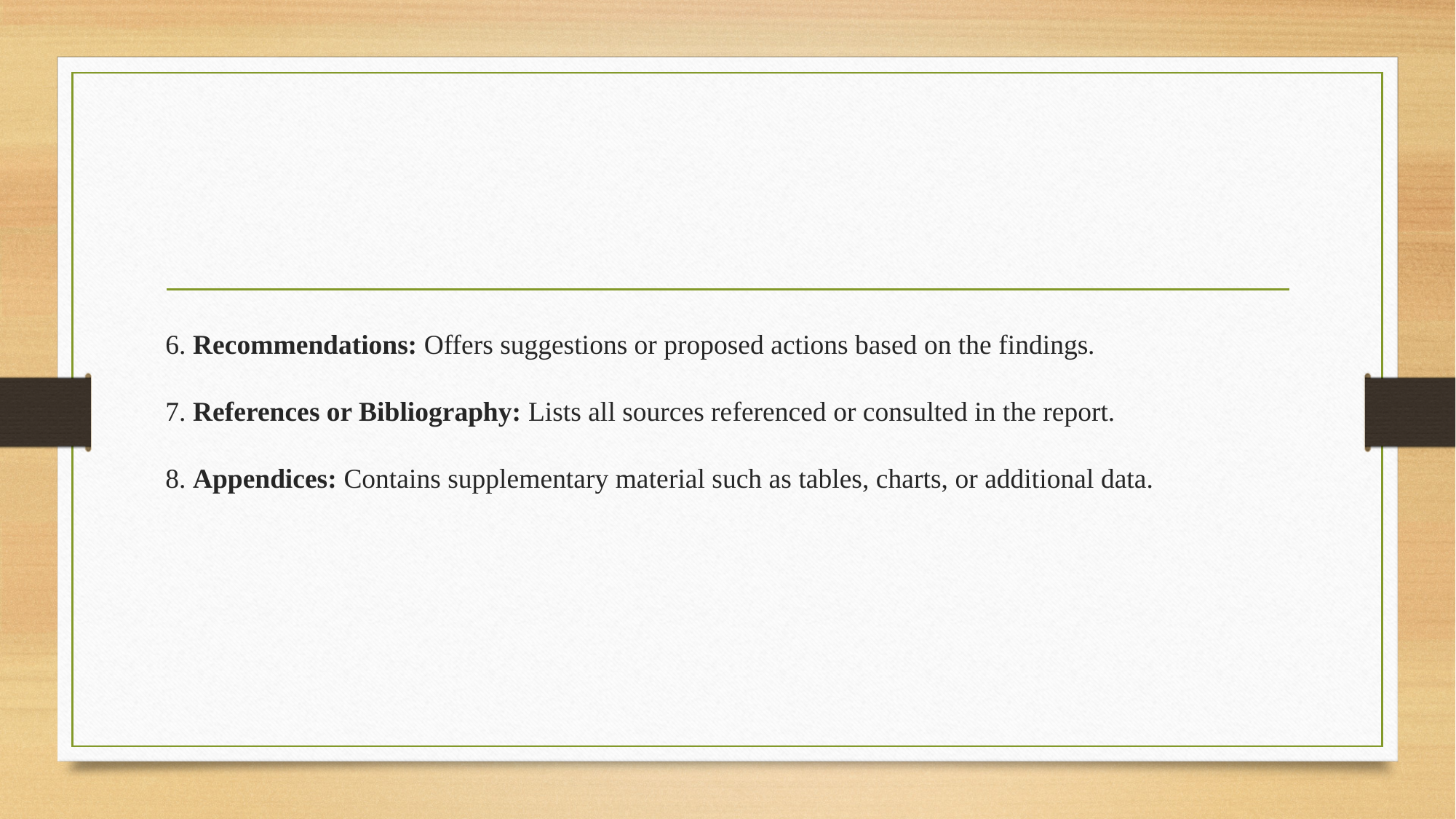

6. Recommendations: Offers suggestions or proposed actions based on the findings.
7. References or Bibliography: Lists all sources referenced or consulted in the report.
8. Appendices: Contains supplementary material such as tables, charts, or additional data.